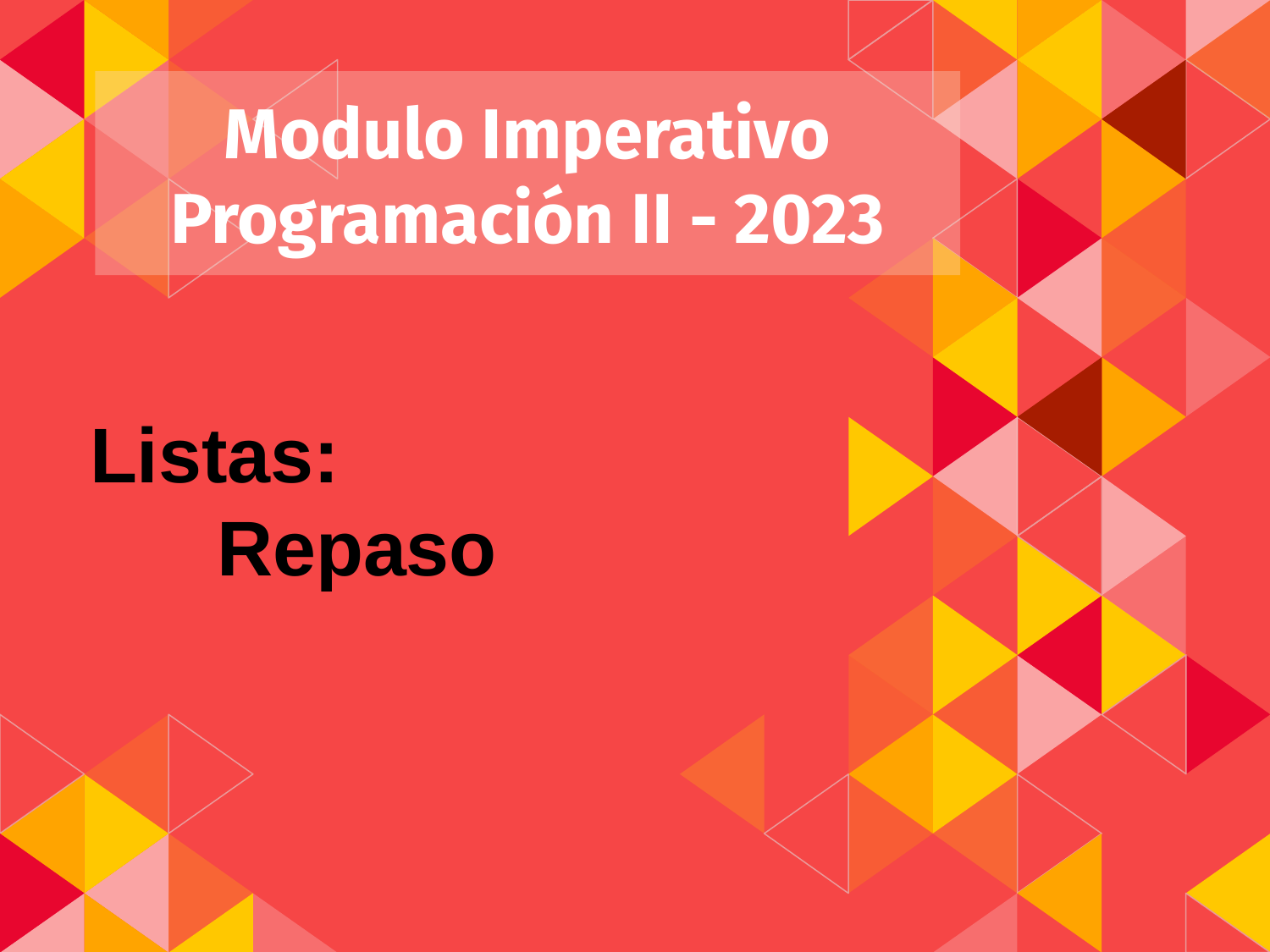

Modulo Imperativo Programación II - 2023
# Listas: Repaso